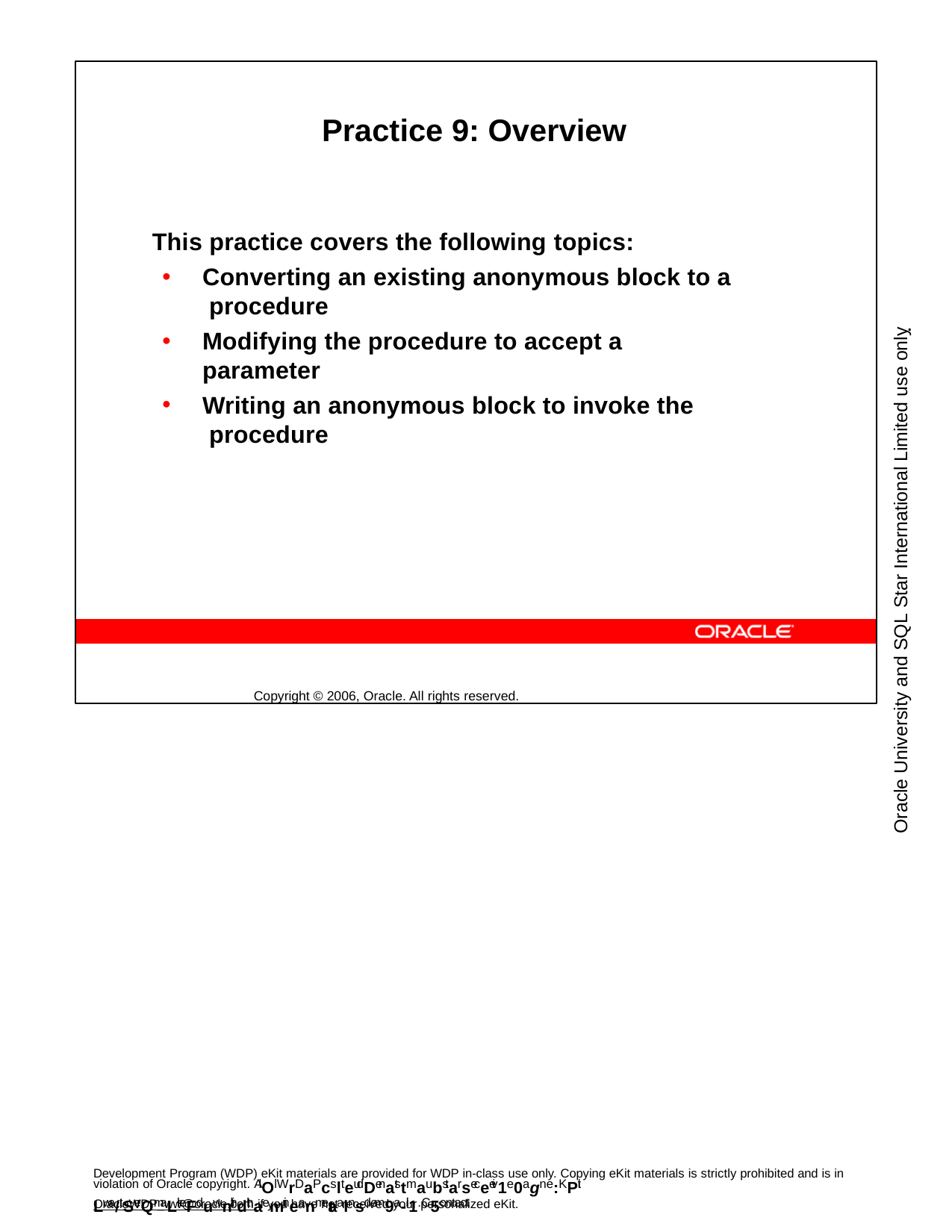

Practice 9: Overview

This practice covers the following topics:
Converting an existing anonymous block to a  procedure
Modifying the procedure to accept a parameter
Writing an anonymous block to invoke the  procedure

Copyright © 2006, Oracle. All rights reserved.
Oracle University and SQL Star International Limited use onlyฺ

Development Program (WDP) eKit materials are provided for WDP in-class use only. Copying eKit materials is strictly prohibited and is in
violation of Oracle copyright. AlOl WrDaPcslteudDenatstmaubstarseceeiv1e0agn e:KPit Lwa/tSerQmaLrkeFduwnithdthaemir neanmetaalnsd em9a-il1. C5ontact
OracleWDP_ww@oracle.com if you have not received your personalized eKit.